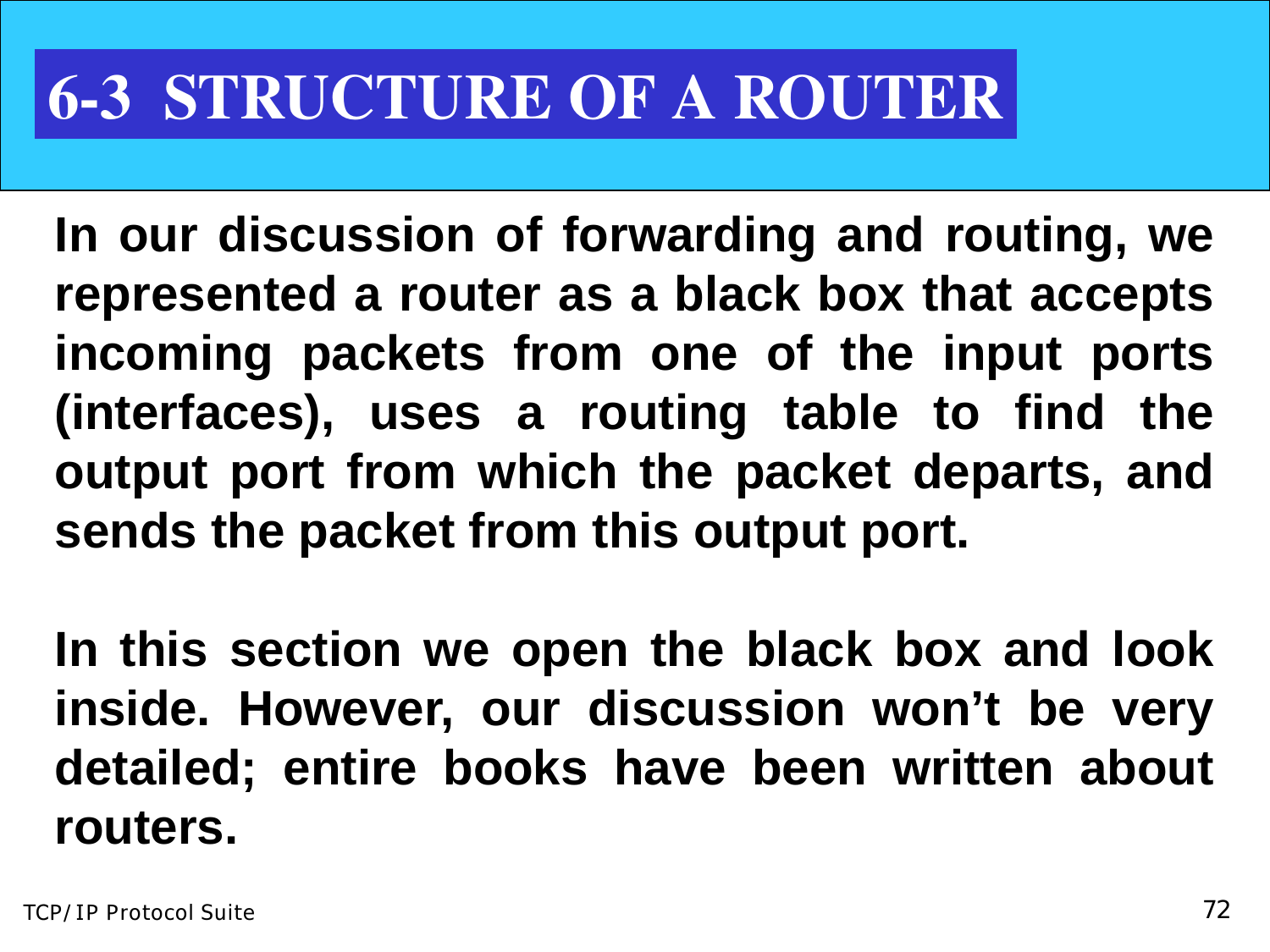

6-3  STRUCTURE OF A ROUTER
In our discussion of forwarding and routing, we represented a router as a black box that accepts incoming packets from one of the input ports (interfaces), uses a routing table to find the output port from which the packet departs, and sends the packet from this output port.

In this section we open the black box and look inside. However, our discussion won’t be very detailed; entire books have been written about routers.
72
TCP/IP Protocol Suite